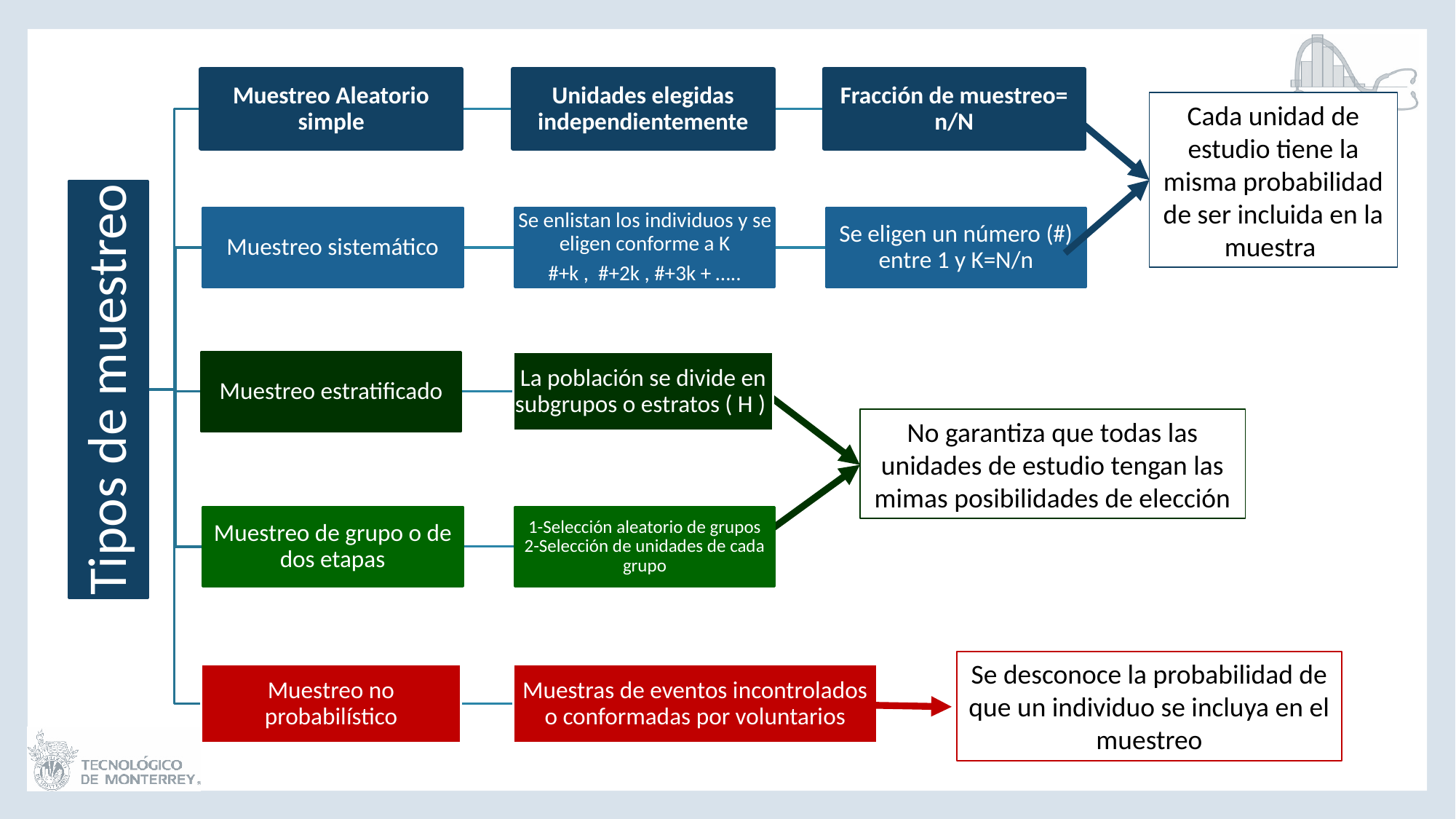

Muestreo Aleatorio simple

Unidades elegidas independientemente

Fracción de muestreo= n/N

Muestreo sistemático

Se enlistan los individuos y se eligen conforme a K
#+k ,  #+2k , #+3k + …..

Se eligen un número (#) entre 1 y K=N/n

Tipos de muestreo

Muestreo estratificado

La población se divide en subgrupos o estratos ( H )

Muestreo de grupo o de dos etapas

1-Selección aleatorio de grupos
2-Selección de unidades de cada grupo

Muestreo no probabilístico

Muestras de eventos incontrolados o conformadas por voluntarios

Cada unidad de estudio tiene la misma probabilidad de ser incluida en la muestra
No garantiza que todas las unidades de estudio tengan las mimas posibilidades de elección
Se desconoce la probabilidad de que un individuo se incluya en el muestreo